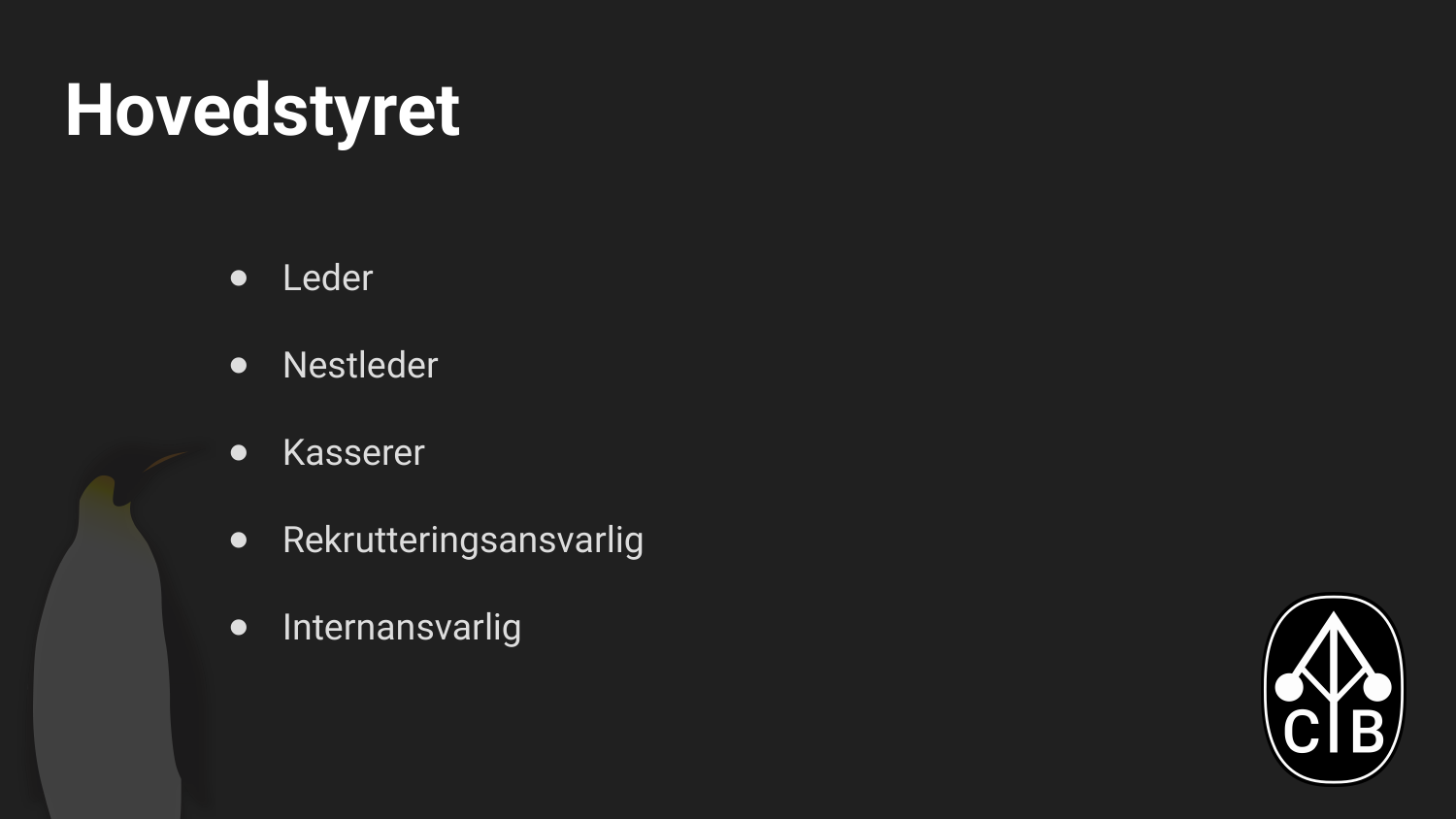

# Hovedstyret
Leder
Nestleder
Kasserer
Rekrutteringsansvarlig
Internansvarlig